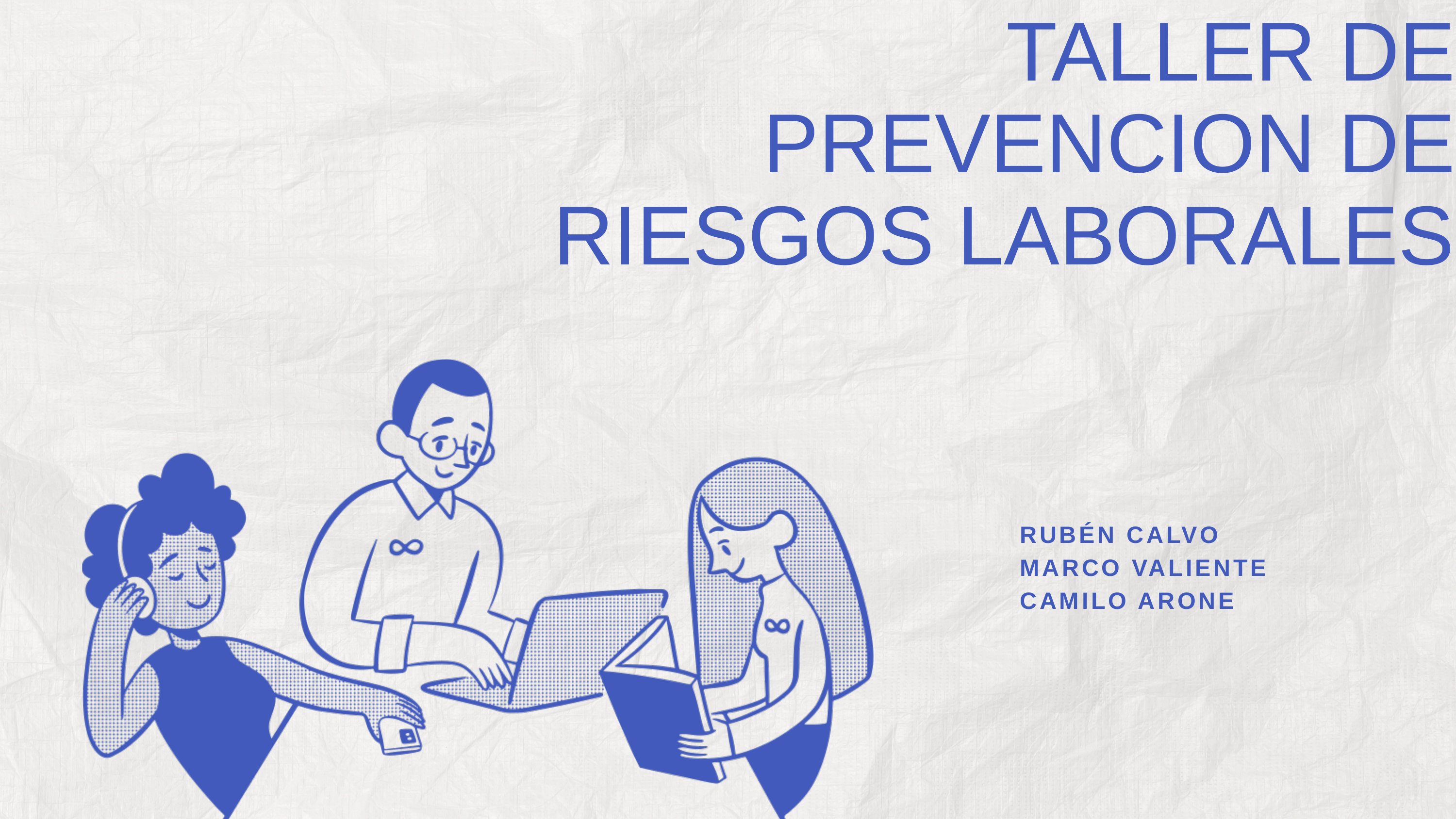

TALLER DE PREVENCION DE RIESGOS LABORALES

RUBÉN CALVO
MARCO VALIENTE
CAMILO ARONE